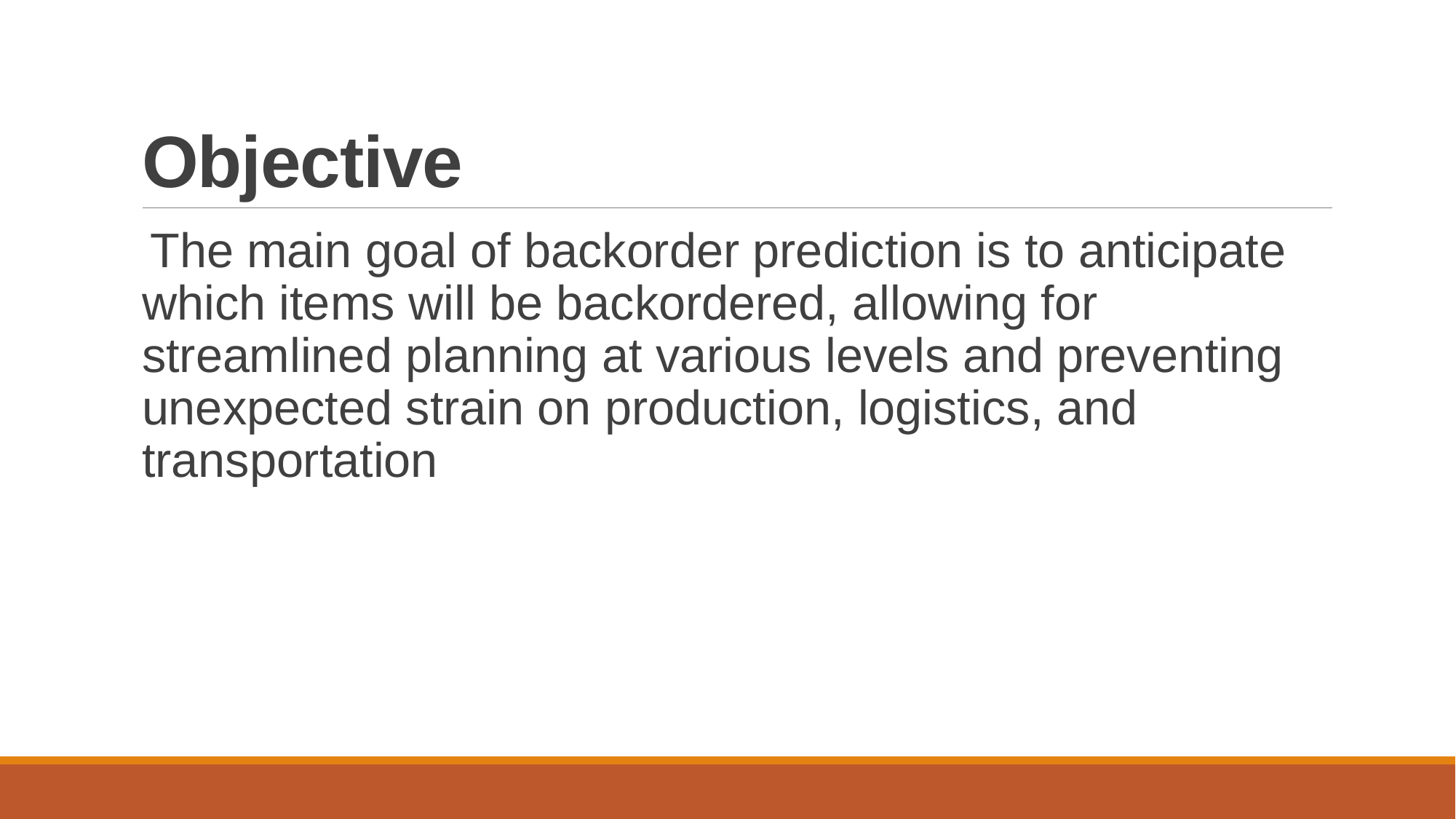

# Objective
 The main goal of backorder prediction is to anticipate which items will be backordered, allowing for streamlined planning at various levels and preventing unexpected strain on production, logistics, and transportation